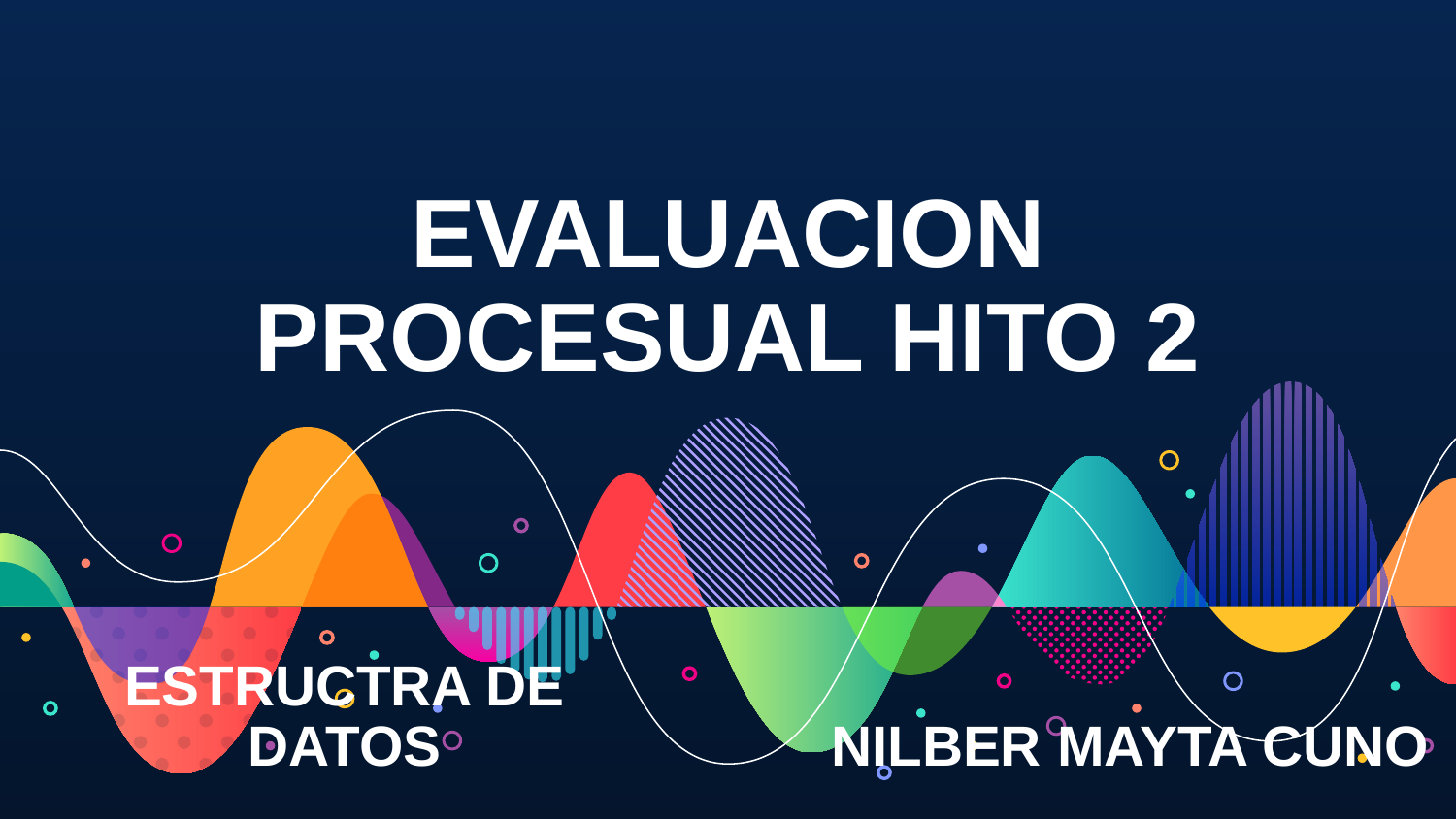

# EVALUACION PROCESUAL HITO 2
NILBER MAYTA CUNO
ESTRUCTRA DE DATOS